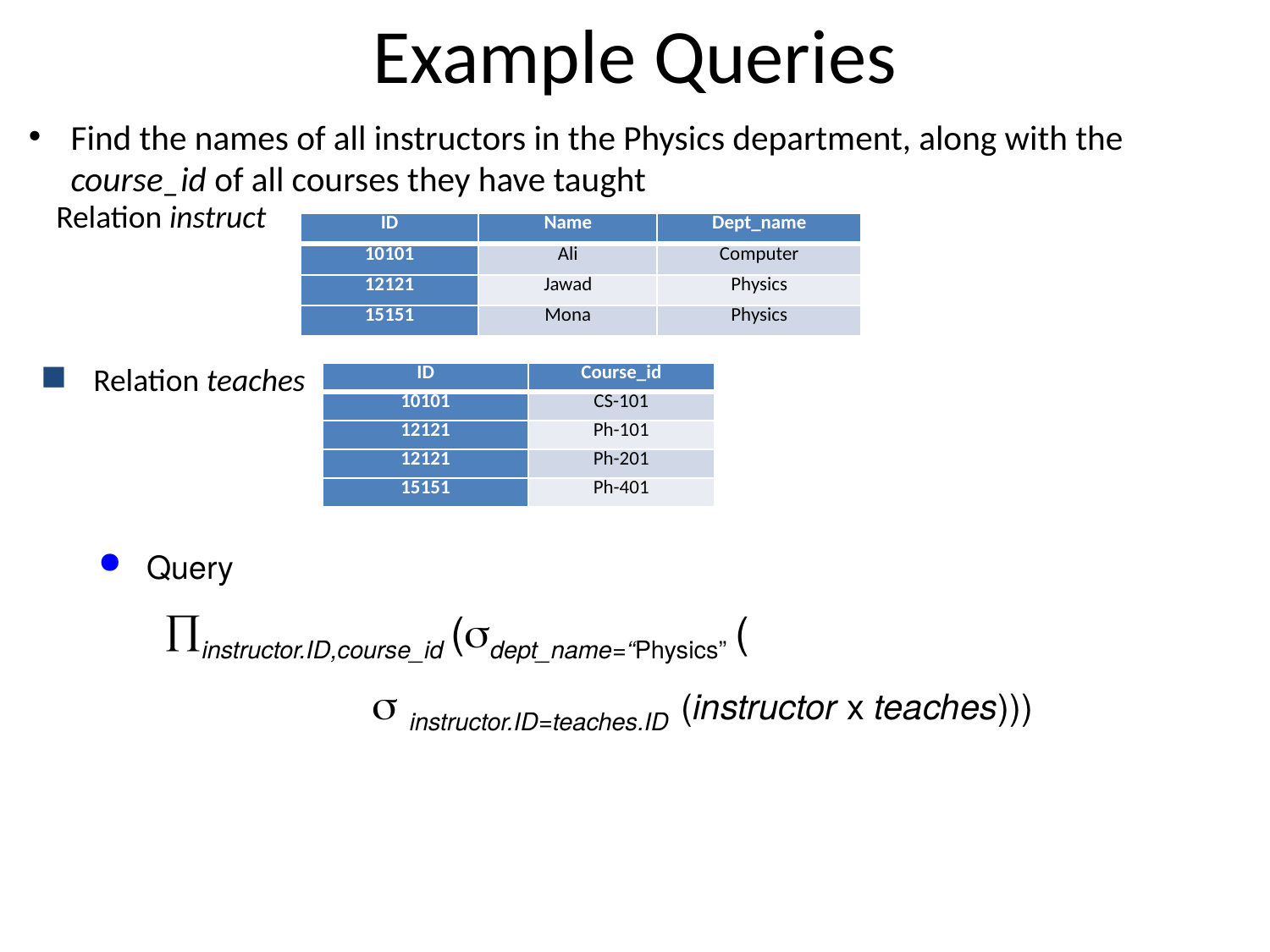

# Example Queries
Find the names of all instructors in the Physics department, along with the course_id of all courses they have taught
Relation instruct
| ID | Name | Dept\_name |
| --- | --- | --- |
| 10101 | Ali | Computer |
| 12121 | Jawad | Physics |
| 15151 | Mona | Physics |
Relation teaches
| ID | Course\_id |
| --- | --- |
| 10101 | CS-101 |
| 12121 | Ph-101 |
| 12121 | Ph-201 |
| 15151 | Ph-401 |
Query
  ∏instructor.ID,course_id (σdept_name=“Physics” (
                   σ instructor.ID=teaches.ID (instructor x teaches)))